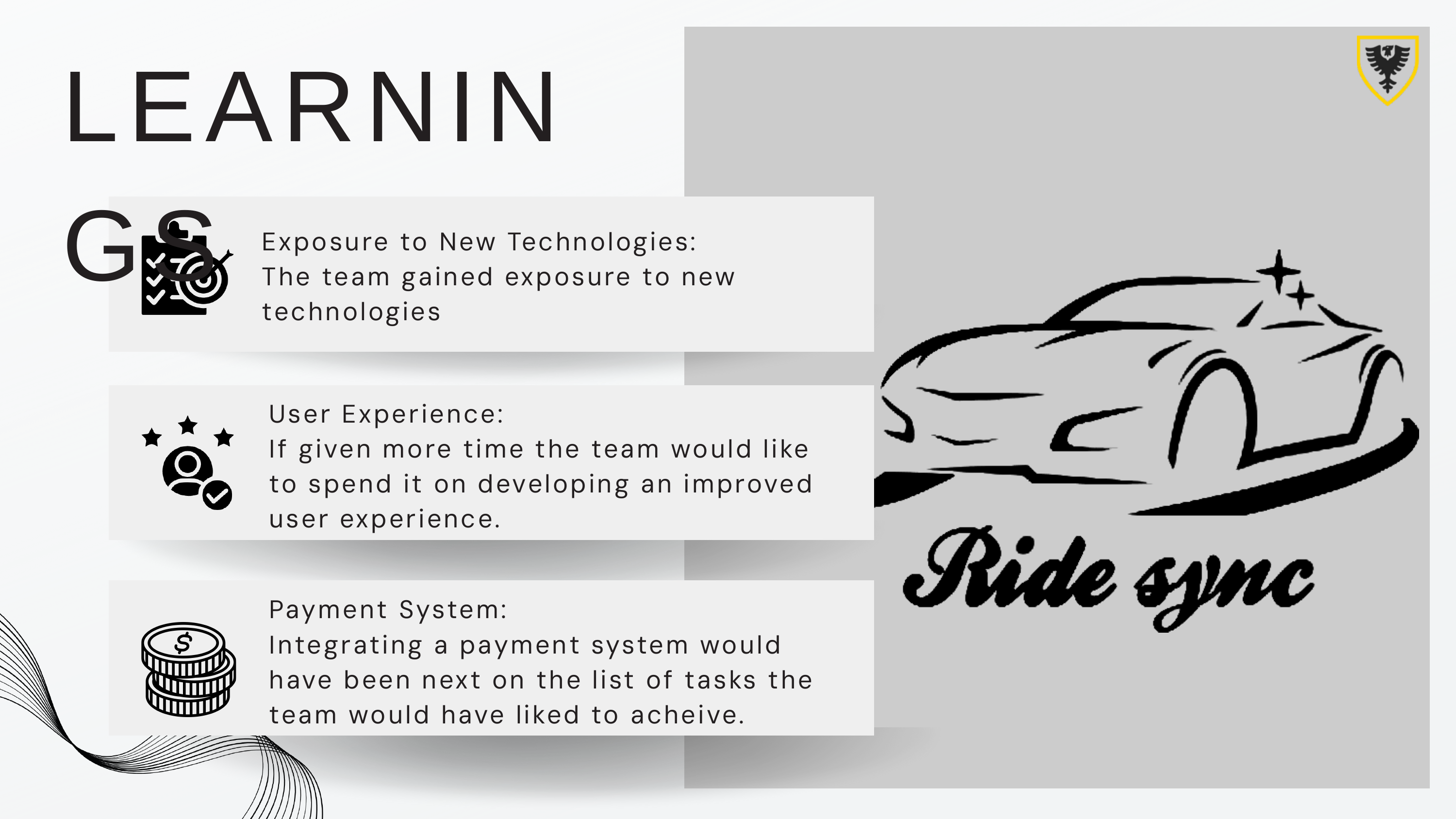

LEARNINGS

Exposure to New Technologies:
The team gained exposure to new technologies

User Experience:
If given more time the team would like to spend it on developing an improved user experience.

Payment System:
Integrating a payment system would have been next on the list of tasks the team would have liked to acheive.